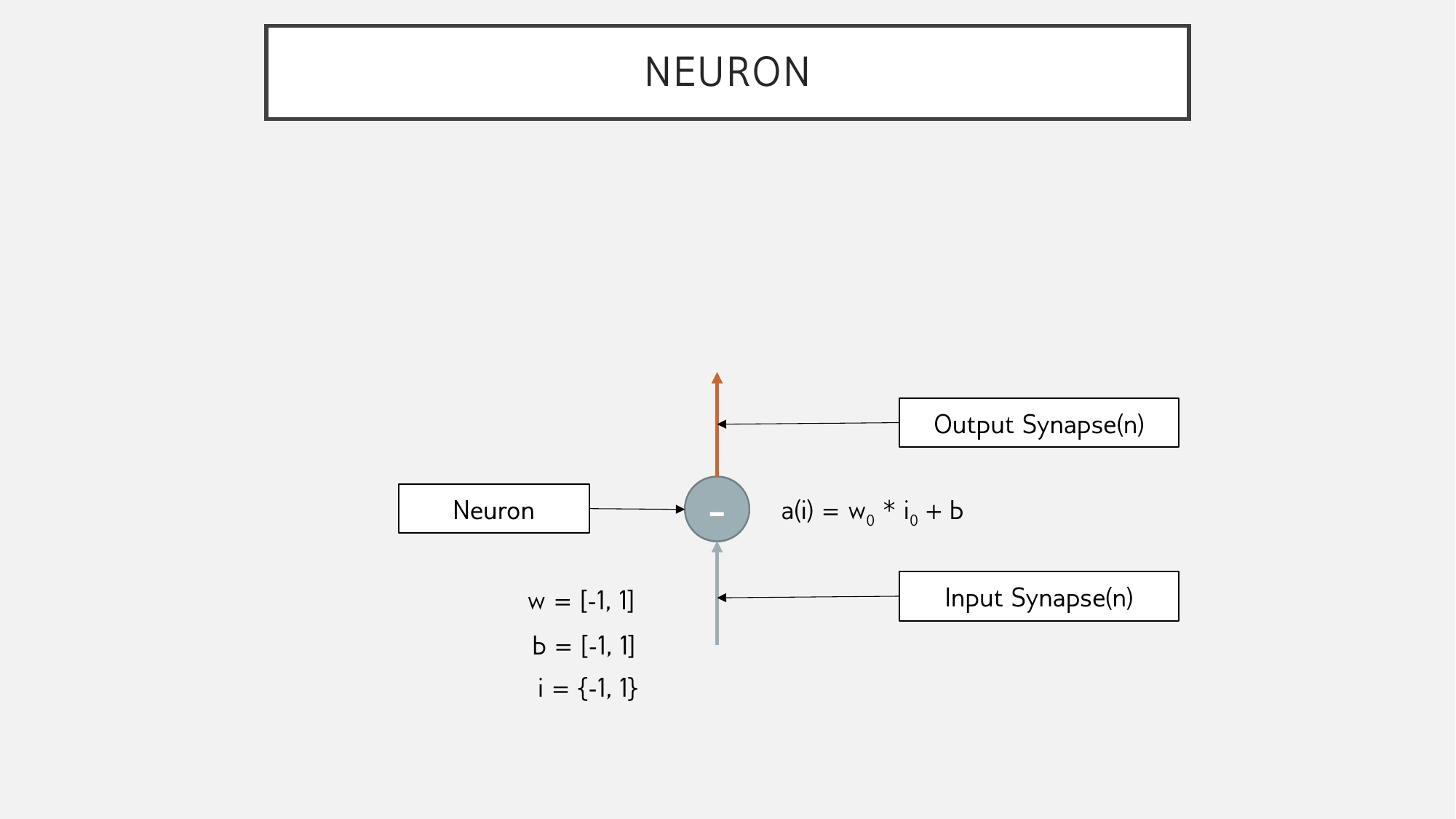

# Neuron

Output Synapse(n)
+
-

Neuron
a(i) = w0 * i0 + b
Input Synapse(n)
w = [-1, 1]
b = [-1, 1]
i = {-1, 1}